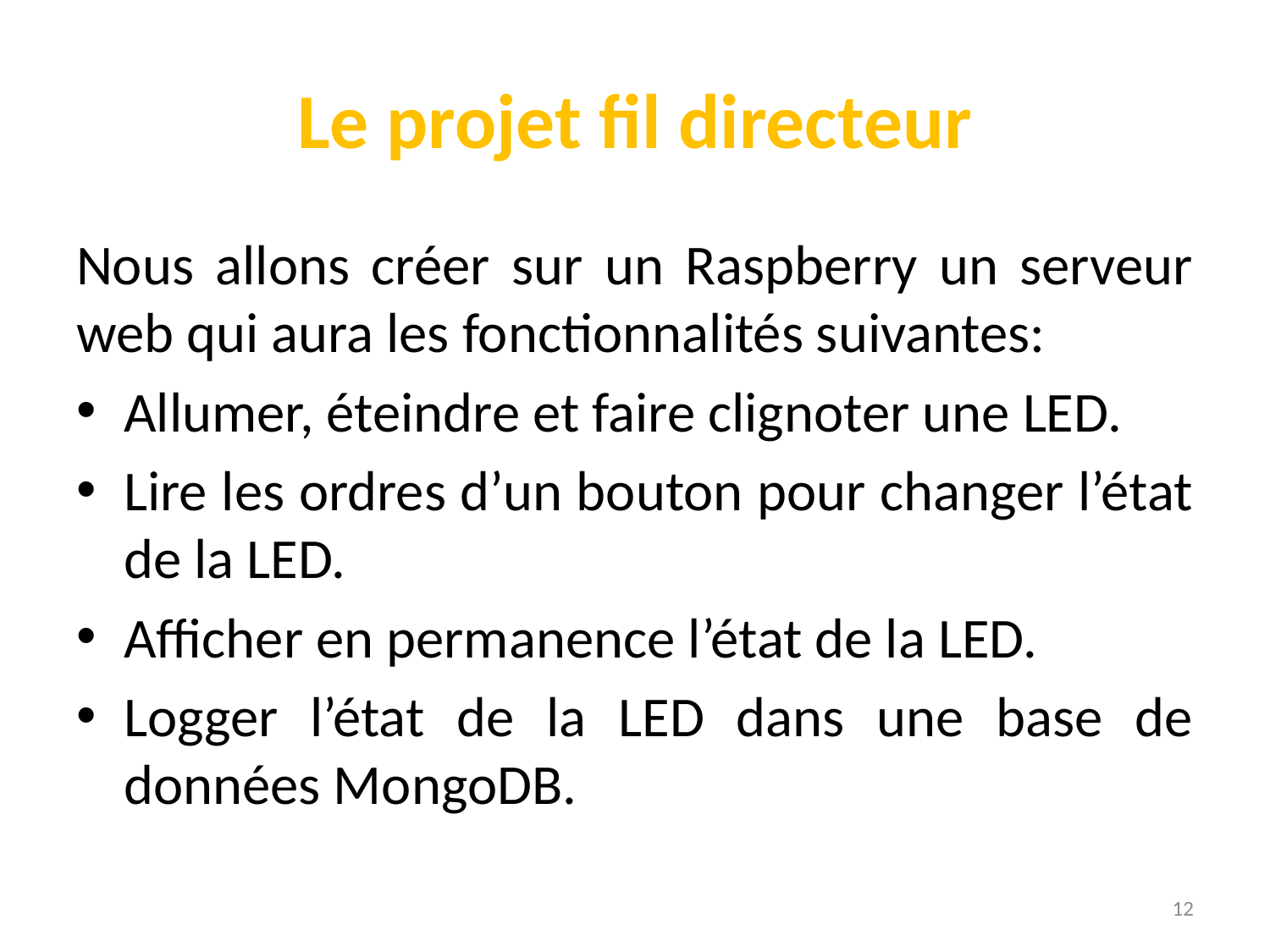

# Le projet fil directeur
Nous allons créer sur un Raspberry un serveur web qui aura les fonctionnalités suivantes:
Allumer, éteindre et faire clignoter une LED.
Lire les ordres d’un bouton pour changer l’état de la LED.
Afficher en permanence l’état de la LED.
Logger l’état de la LED dans une base de données MongoDB.

12